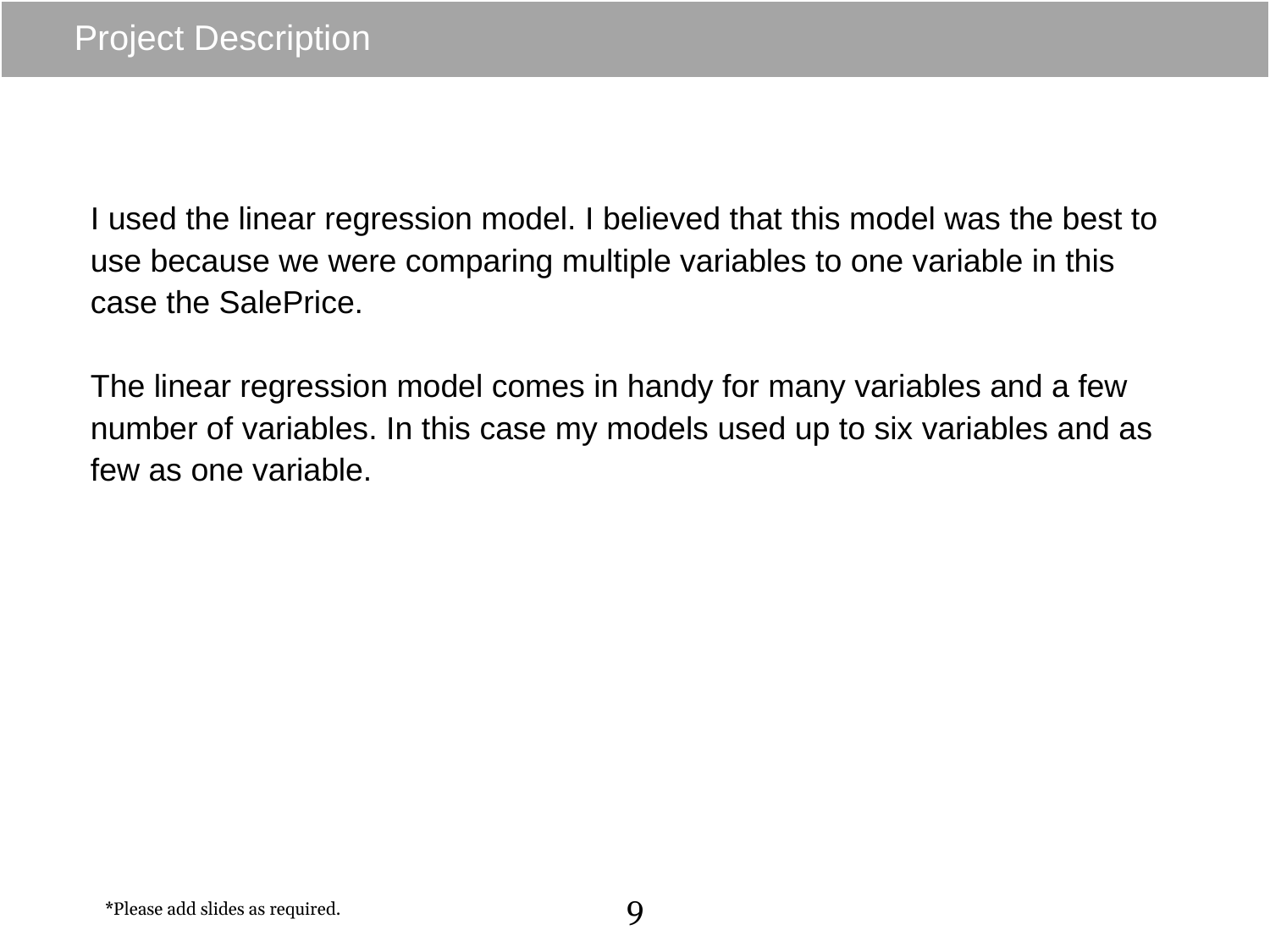

# Project Description
I used the linear regression model. I believed that this model was the best to use because we were comparing multiple variables to one variable in this case the SalePrice.

The linear regression model comes in handy for many variables and a few number of variables. In this case my models used up to six variables and as few as one variable.
9
*Please add slides as required.